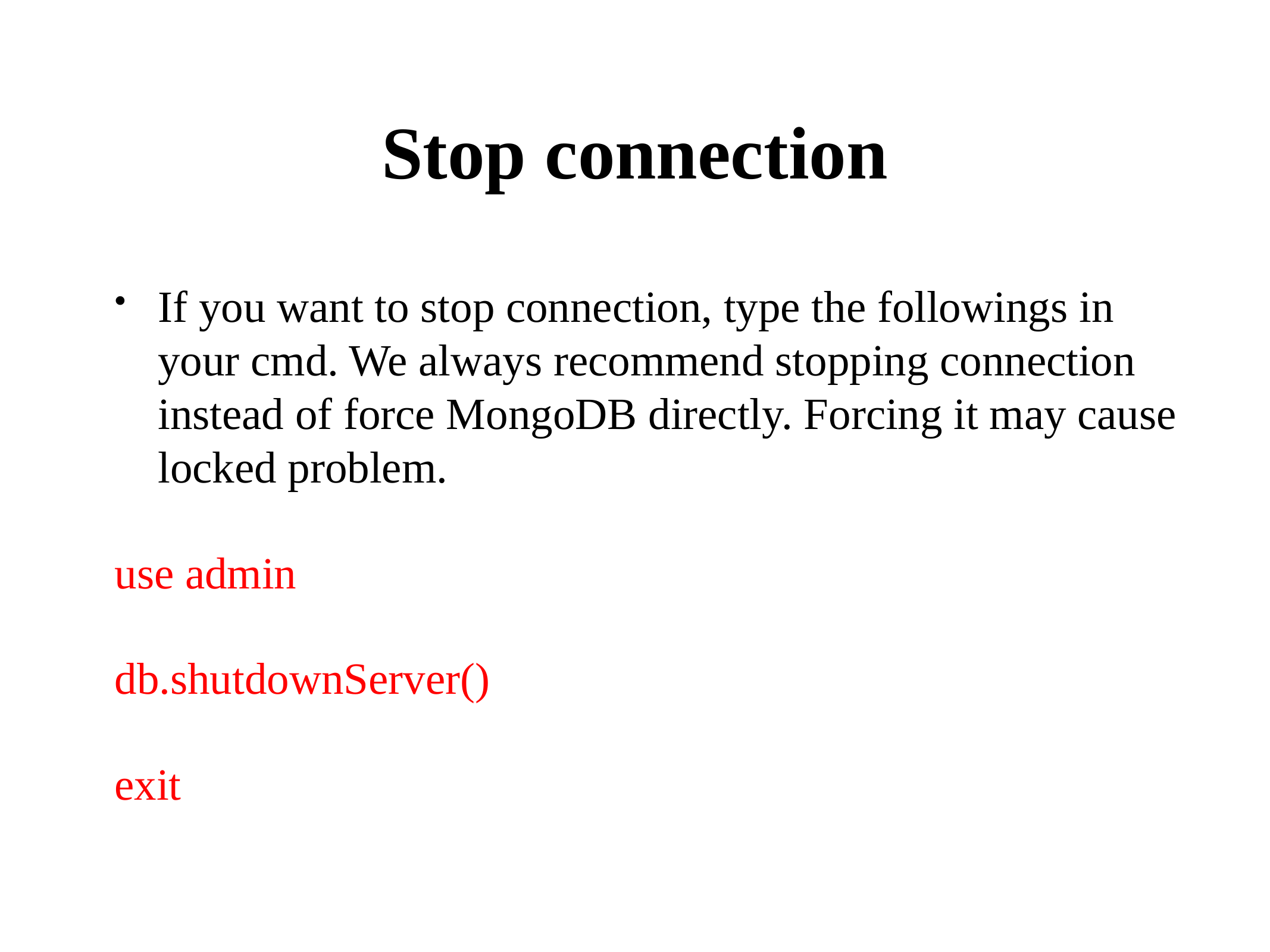

# Stop connection
If you want to stop connection, type the followings in your cmd. We always recommend stopping connection instead of force MongoDB directly. Forcing it may cause locked problem.
use admin
db.shutdownServer()
exit